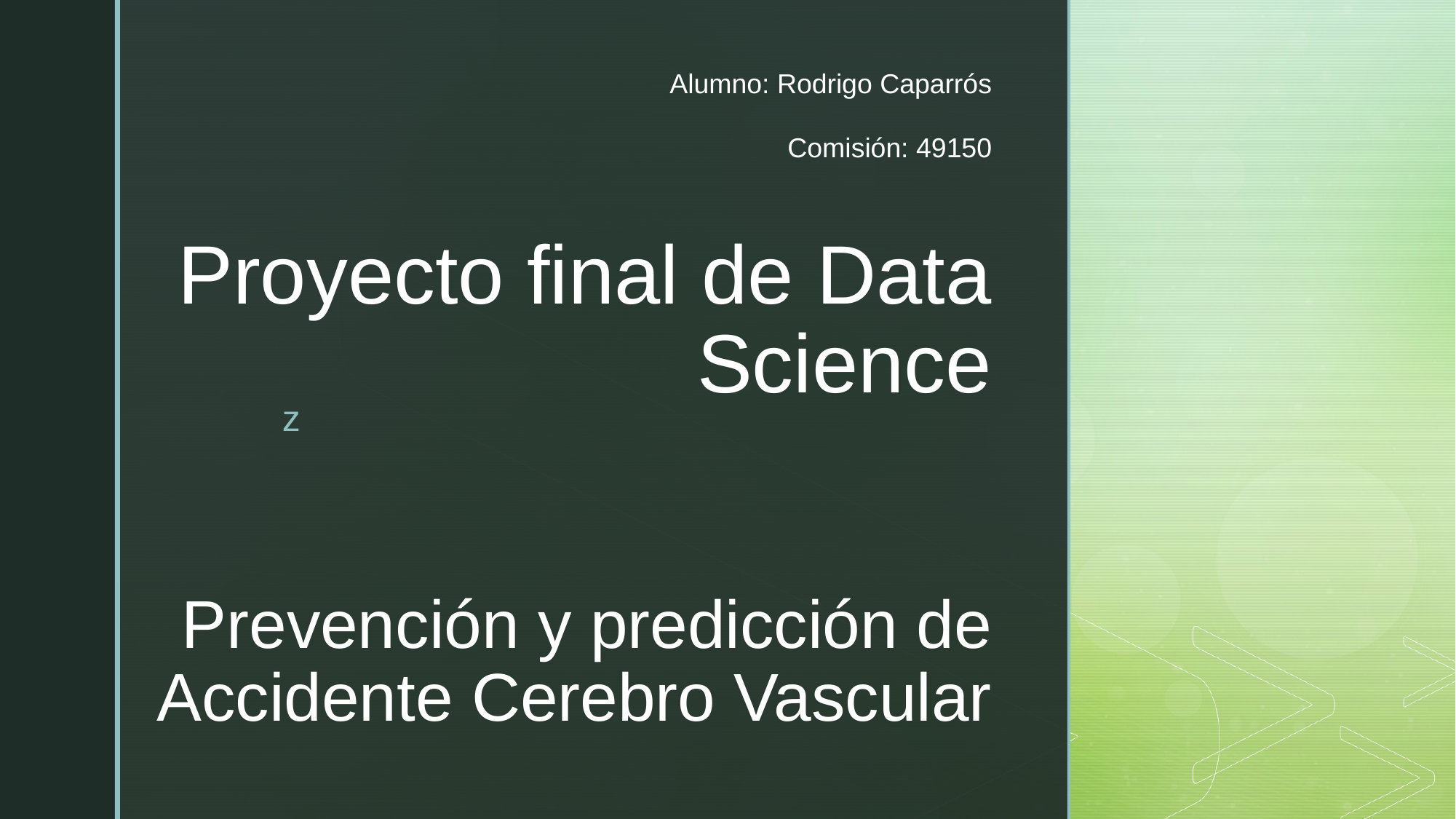

Alumno: Rodrigo Caparrós
Comisión: 49150
# Proyecto final de Data Science Prevención y predicción de Accidente Cerebro Vascular